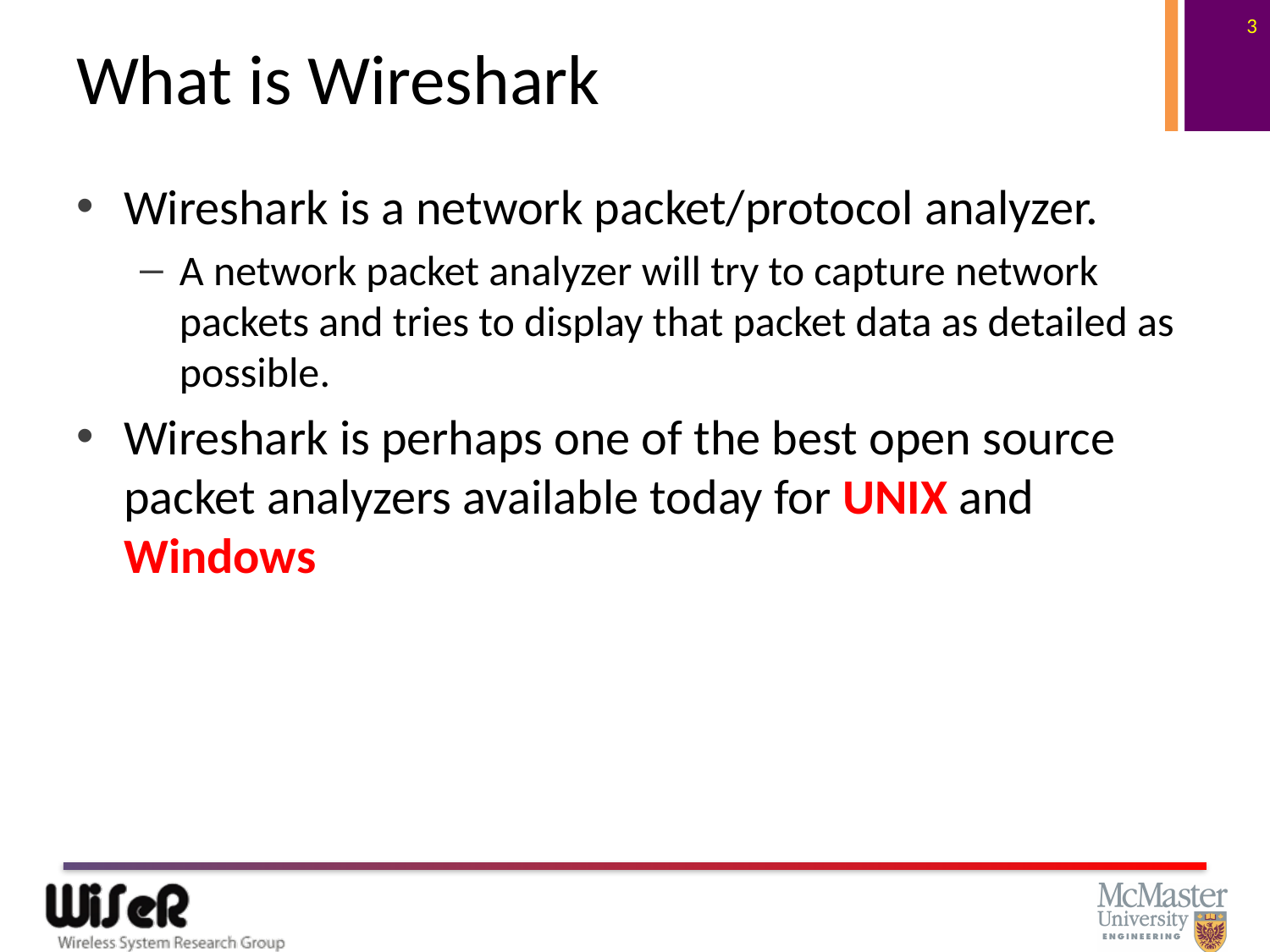

3
# What is Wireshark
Wireshark is a network packet/protocol analyzer.
A network packet analyzer will try to capture network packets and tries to display that packet data as detailed as possible.
Wireshark is perhaps one of the best open source packet analyzers available today for UNIX and Windows